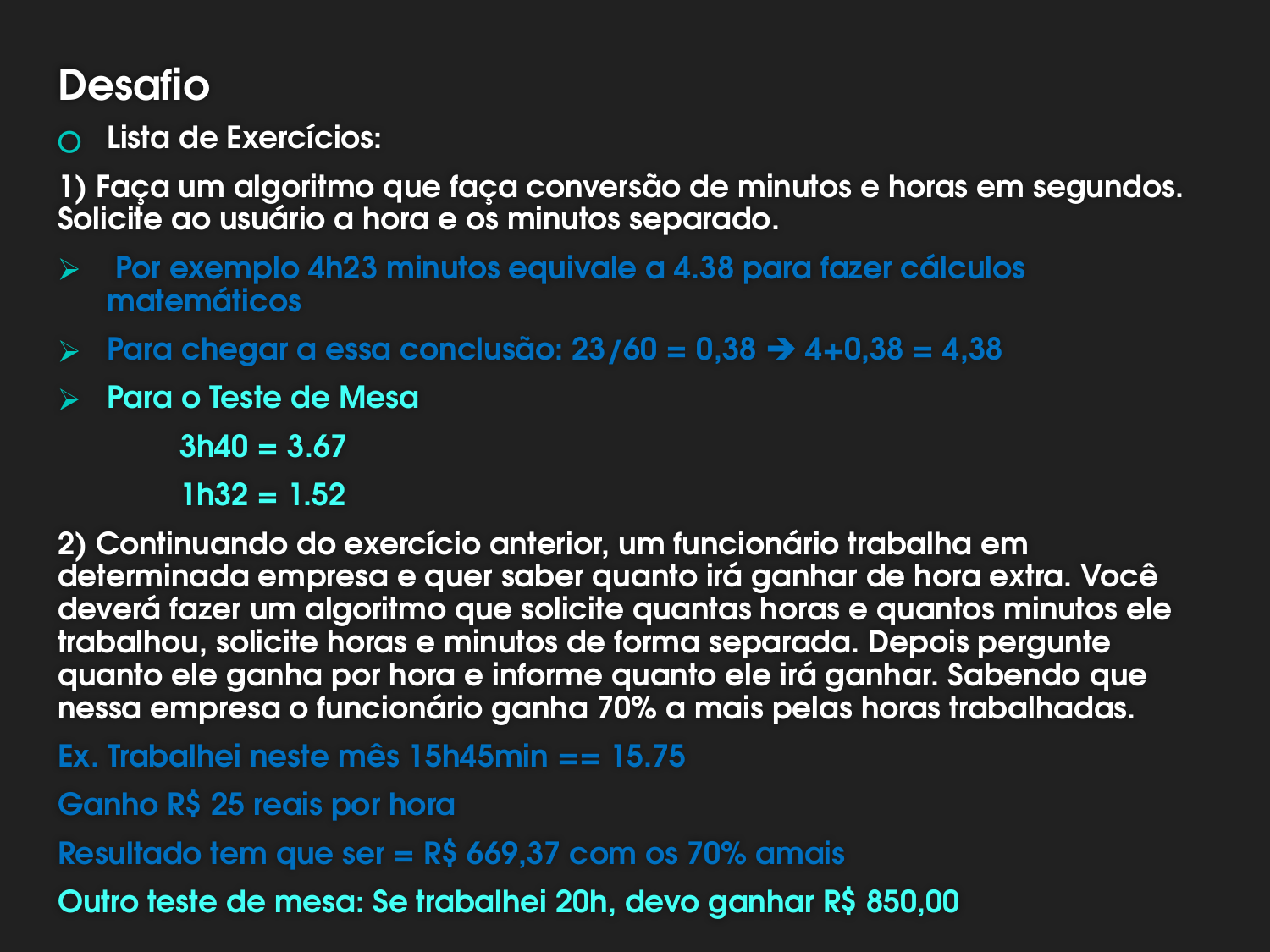

# Desafio
Lista de Exercícios:
1) Faça um algoritmo que faça conversão de minutos e horas em segundos. Solicite ao usuário a hora e os minutos separado.
 Por exemplo 4h23 minutos equivale a 4.38 para fazer cálculos matemáticos
Para chegar a essa conclusão: 23/60 = 0,38 🡺 4+0,38 = 4,38
	Para o Teste de Mesa
	3h40 = 3.67
	1h32 = 1.52
2) Continuando do exercício anterior, um funcionário trabalha em determinada empresa e quer saber quanto irá ganhar de hora extra. Você deverá fazer um algoritmo que solicite quantas horas e quantos minutos ele trabalhou, solicite horas e minutos de forma separada. Depois pergunte quanto ele ganha por hora e informe quanto ele irá ganhar. Sabendo que nessa empresa o funcionário ganha 70% a mais pelas horas trabalhadas.
Ex. Trabalhei neste mês 15h45min == 15.75
Ganho R$ 25 reais por hora
Resultado tem que ser = R$ 669,37 com os 70% amais
Outro teste de mesa: Se trabalhei 20h, devo ganhar R$ 850,00